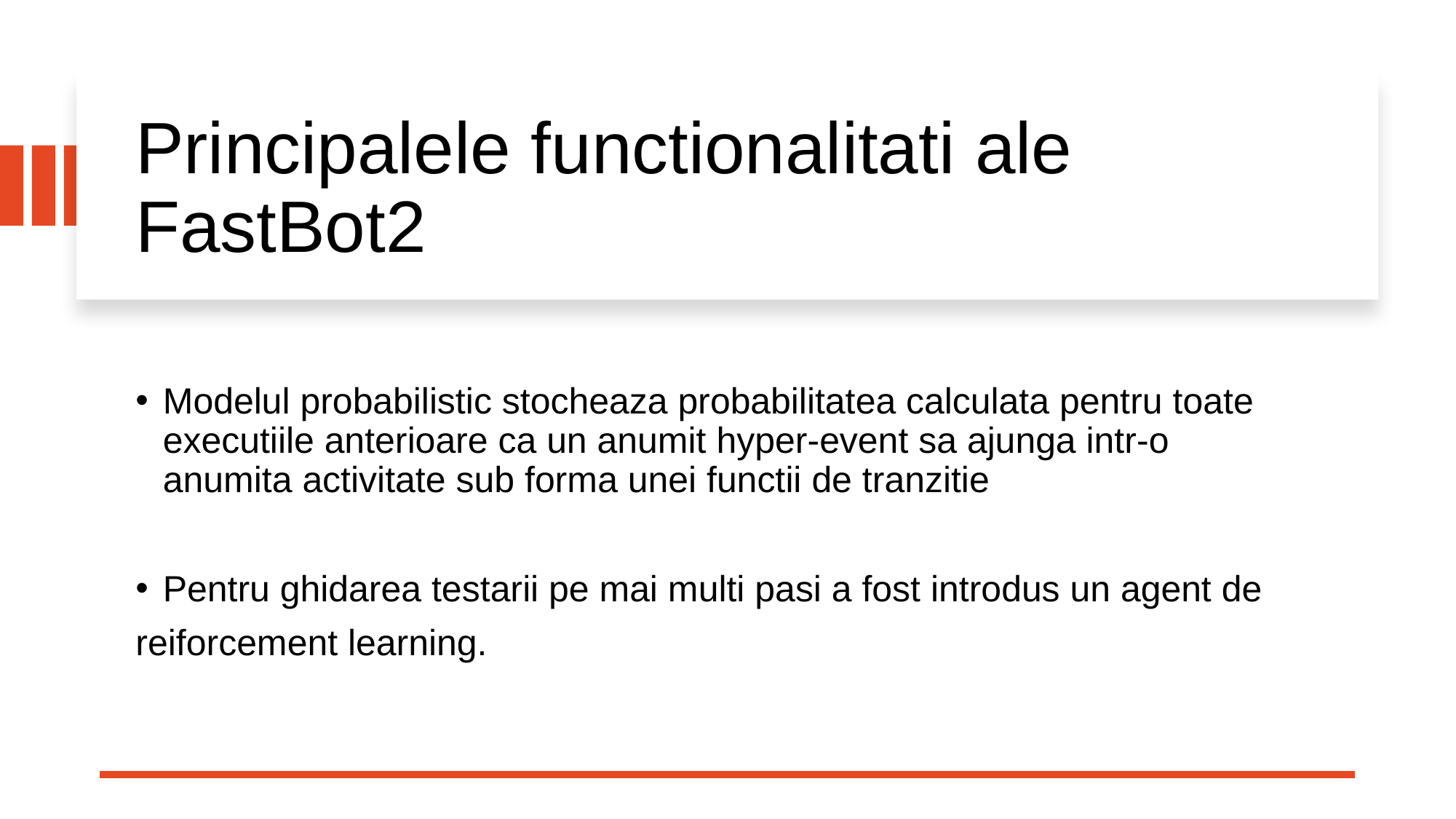

Principalele functionalitati ale FastBot2

Modelul probabilistic stocheaza probabilitatea calculata pentru toate executiile anterioare ca un anumit hyper-event sa ajunga intr-o anumita activitate sub forma unei functii de tranzitie

Pentru ghidarea testarii pe mai multi pasi a fost introdus un agent de
reiforcement learning.